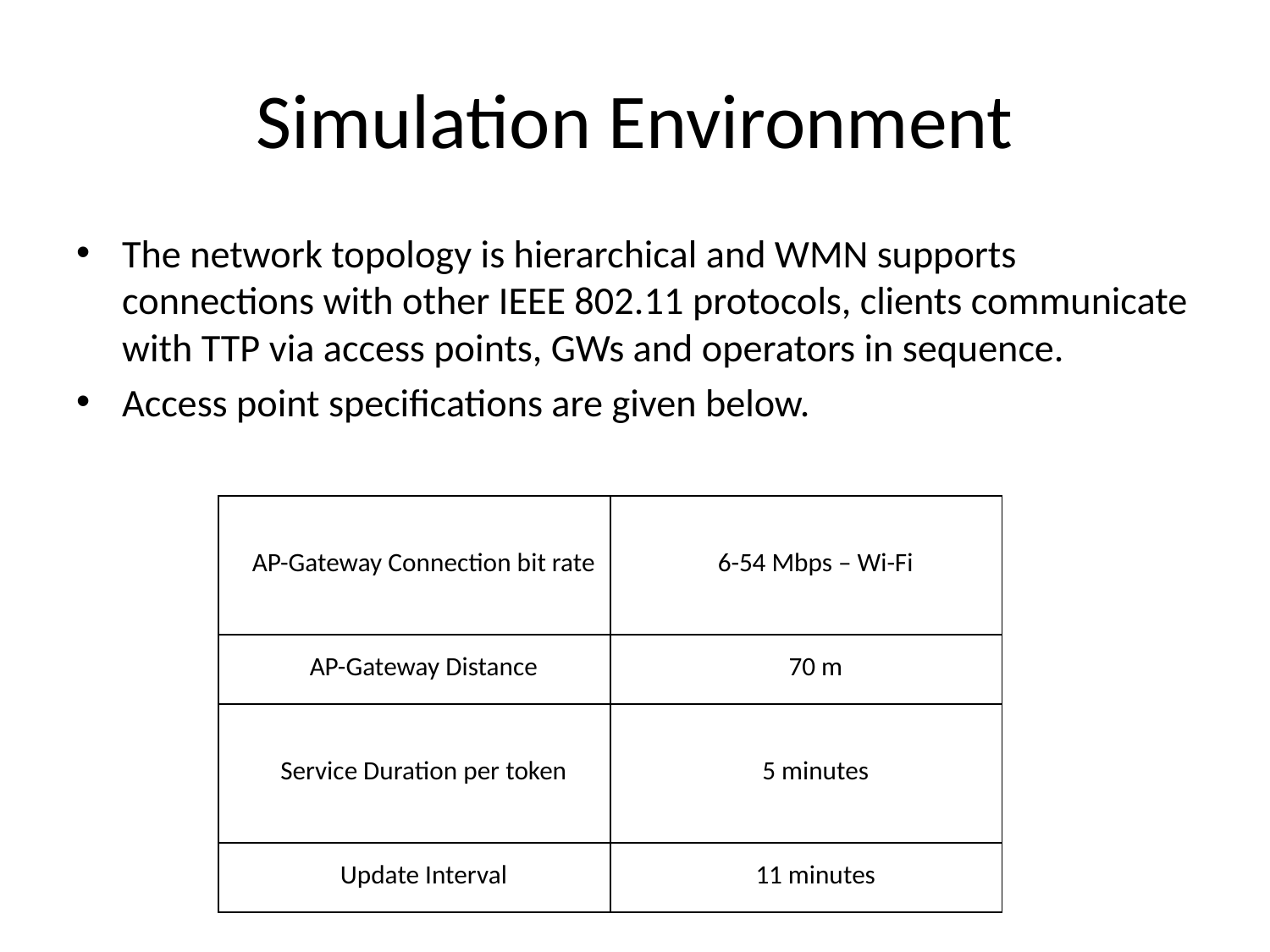

# Simulation Environment
The network topology is hierarchical and WMN supports connections with other IEEE 802.11 protocols, clients communicate with TTP via access points, GWs and operators in sequence.
Access point specifications are given below.

| AP-Gateway Connection bit rate | 6-54 Mbps – Wi-Fi |
| --- | --- |
| AP-Gateway Distance | 70 m |
| Service Duration per token | 5 minutes |
| Update Interval | 11 minutes |